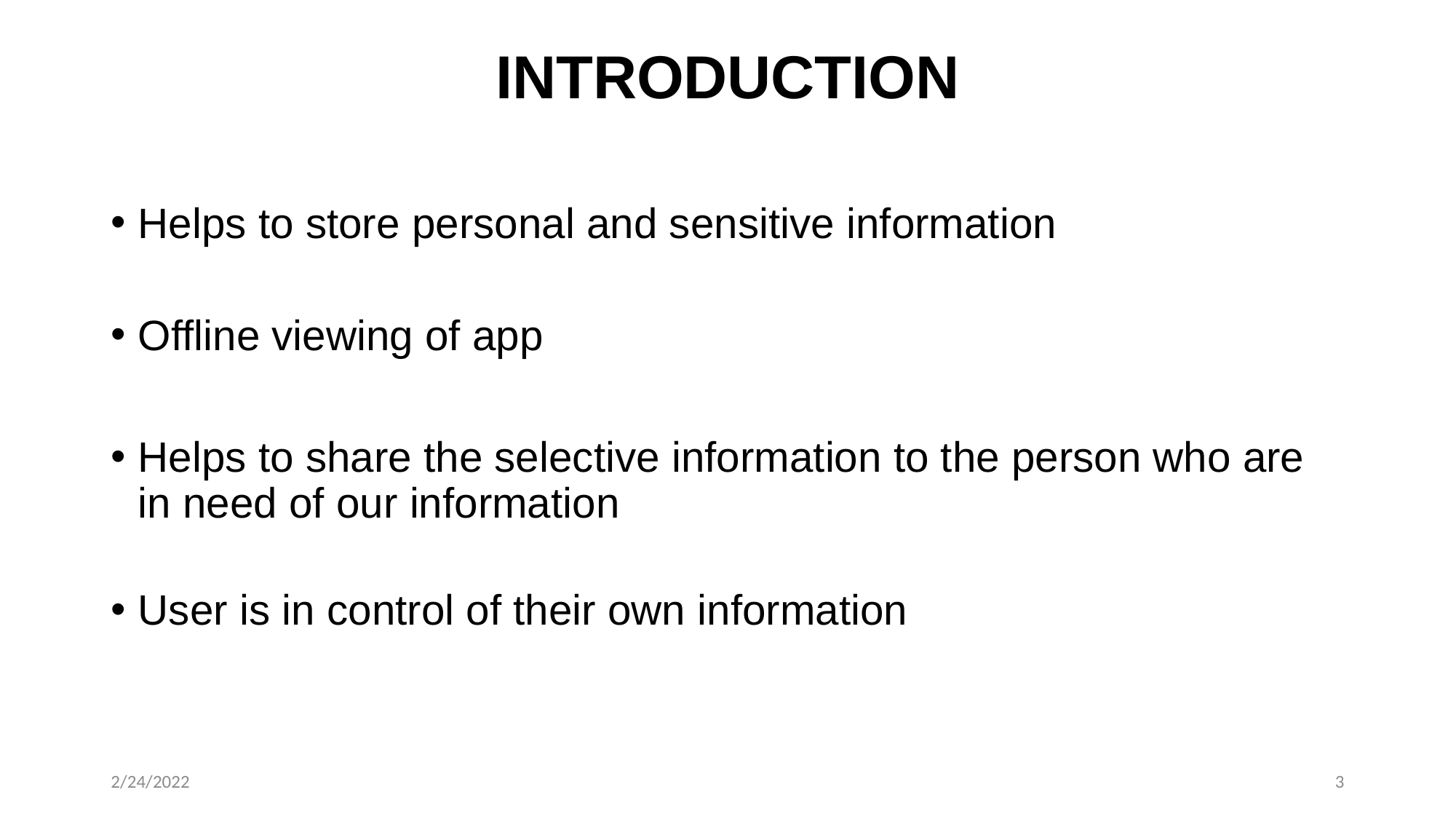

# INTRODUCTION
Helps to store personal and sensitive information
Offline viewing of app

Helps to share the selective information to the person who are in need of our information
User is in control of their own information

2/24/2022
3